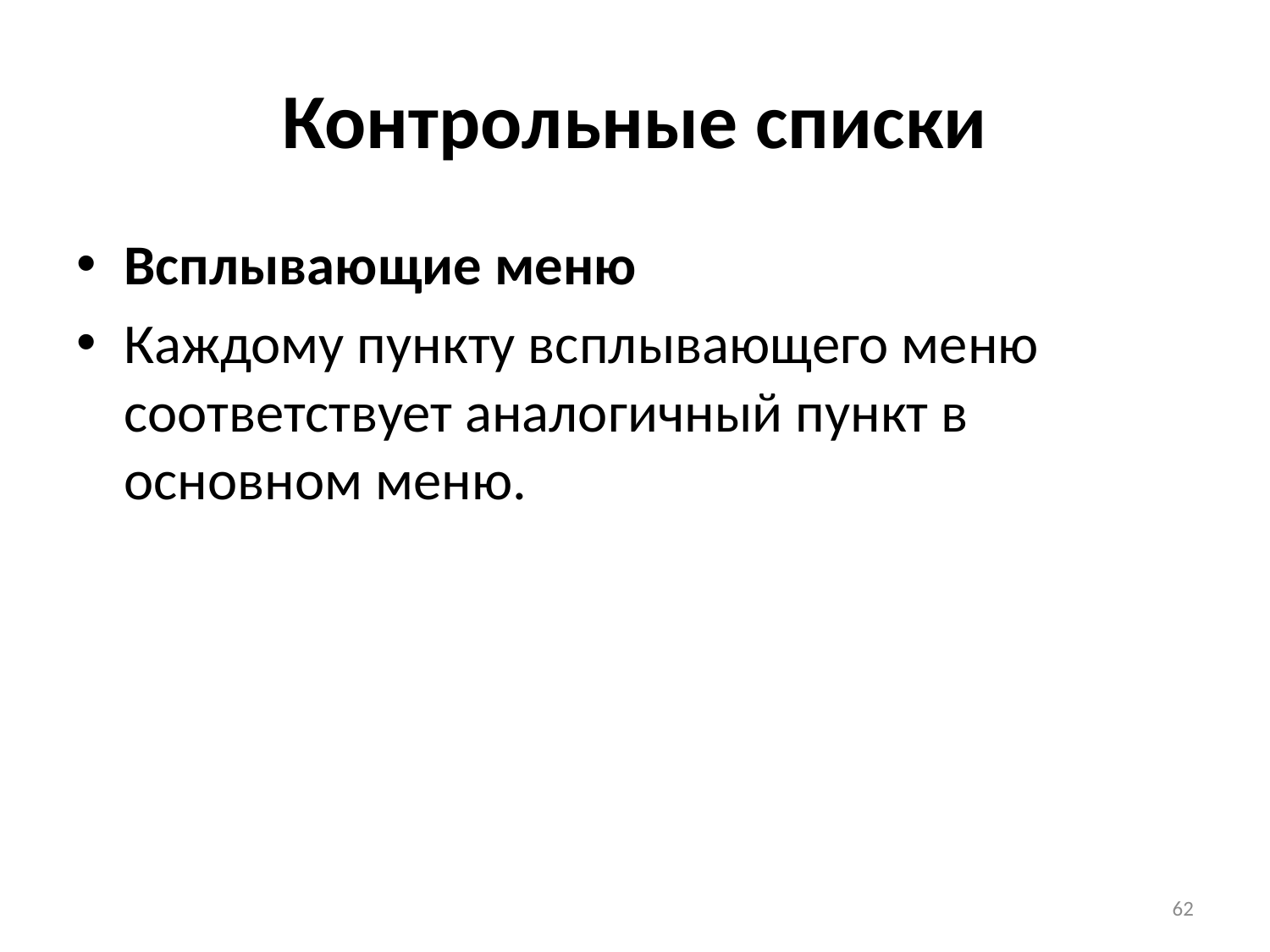

# Контрольные списки
Всплывающие меню
Каждому пункту всплывающего меню соответствует аналогичный пункт в основном меню.

62